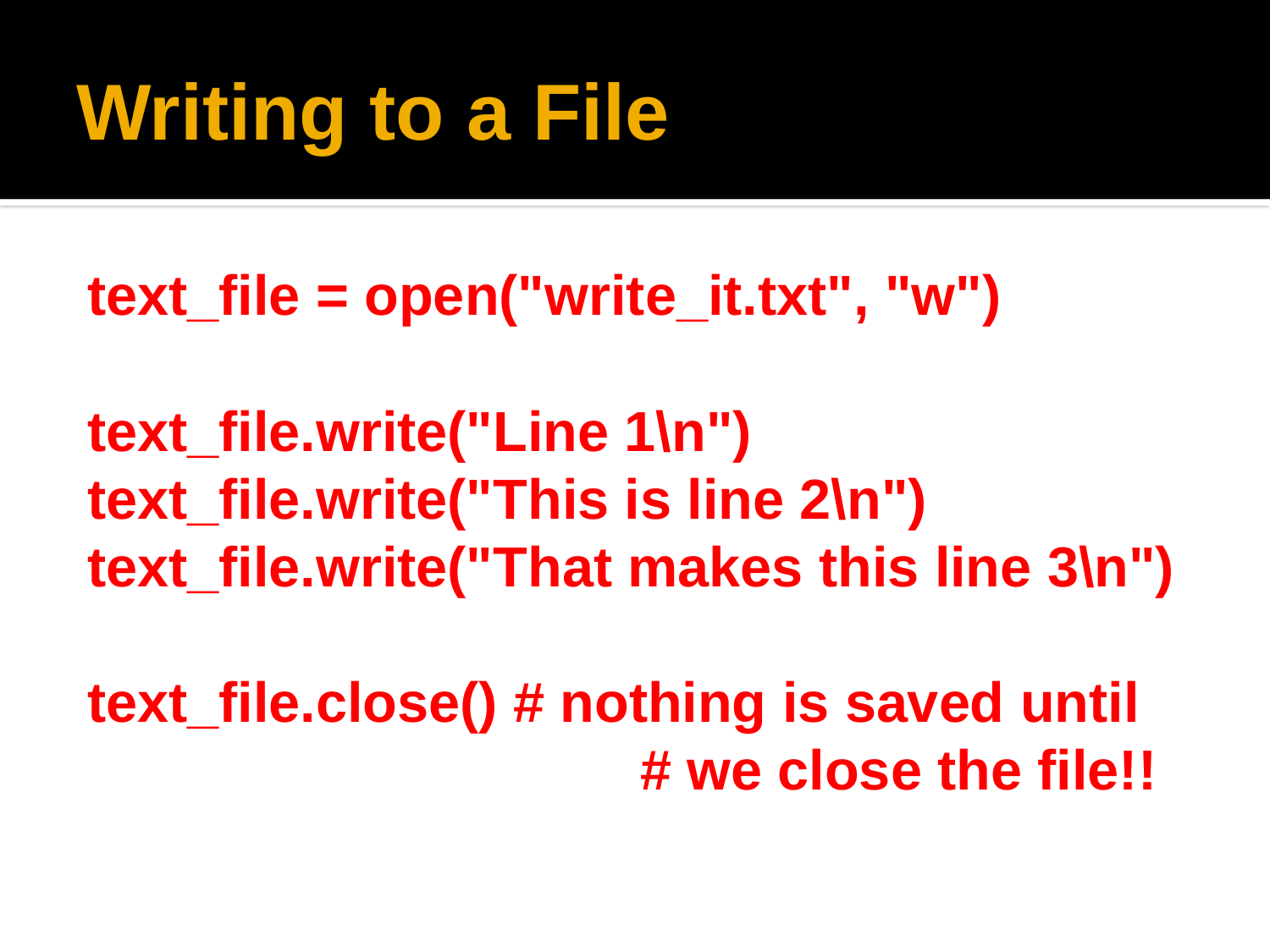

# Writing to a File
text_file = open("write_it.txt", "w")

text_file.write("Line 1\n")
text_file.write("This is line 2\n")
text_file.write("That makes this line 3\n")

text_file.close()	# nothing is saved until
					# we close the file!!